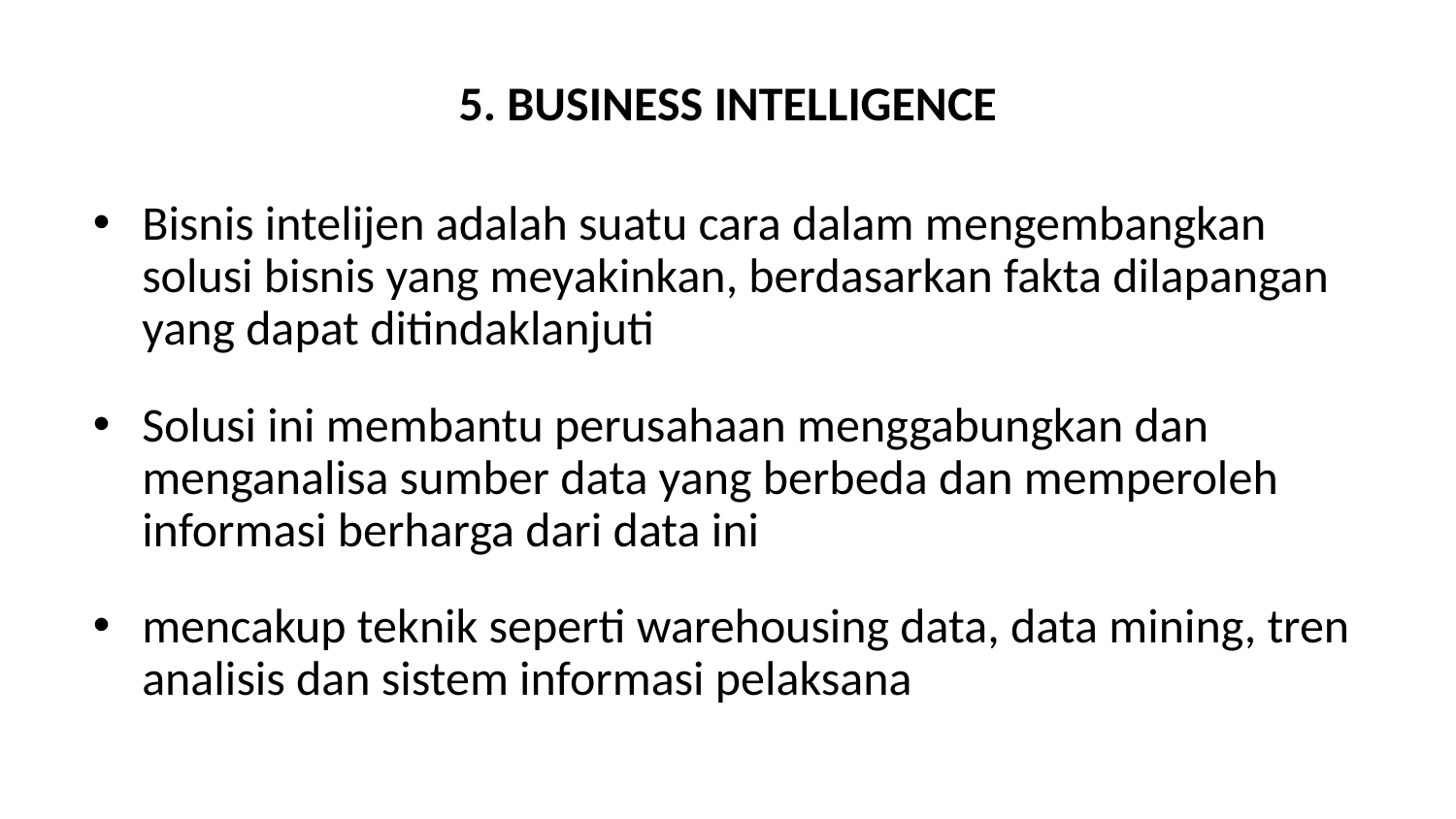

# 5. BUSINESS INTELLIGENCE
Bisnis intelijen adalah suatu cara dalam mengembangkan solusi bisnis yang meyakinkan, berdasarkan fakta dilapangan yang dapat ditindaklanjuti
Solusi ini membantu perusahaan menggabungkan dan menganalisa sumber data yang berbeda dan memperoleh informasi berharga dari data ini
mencakup teknik seperti warehousing data, data mining, tren analisis dan sistem informasi pelaksana